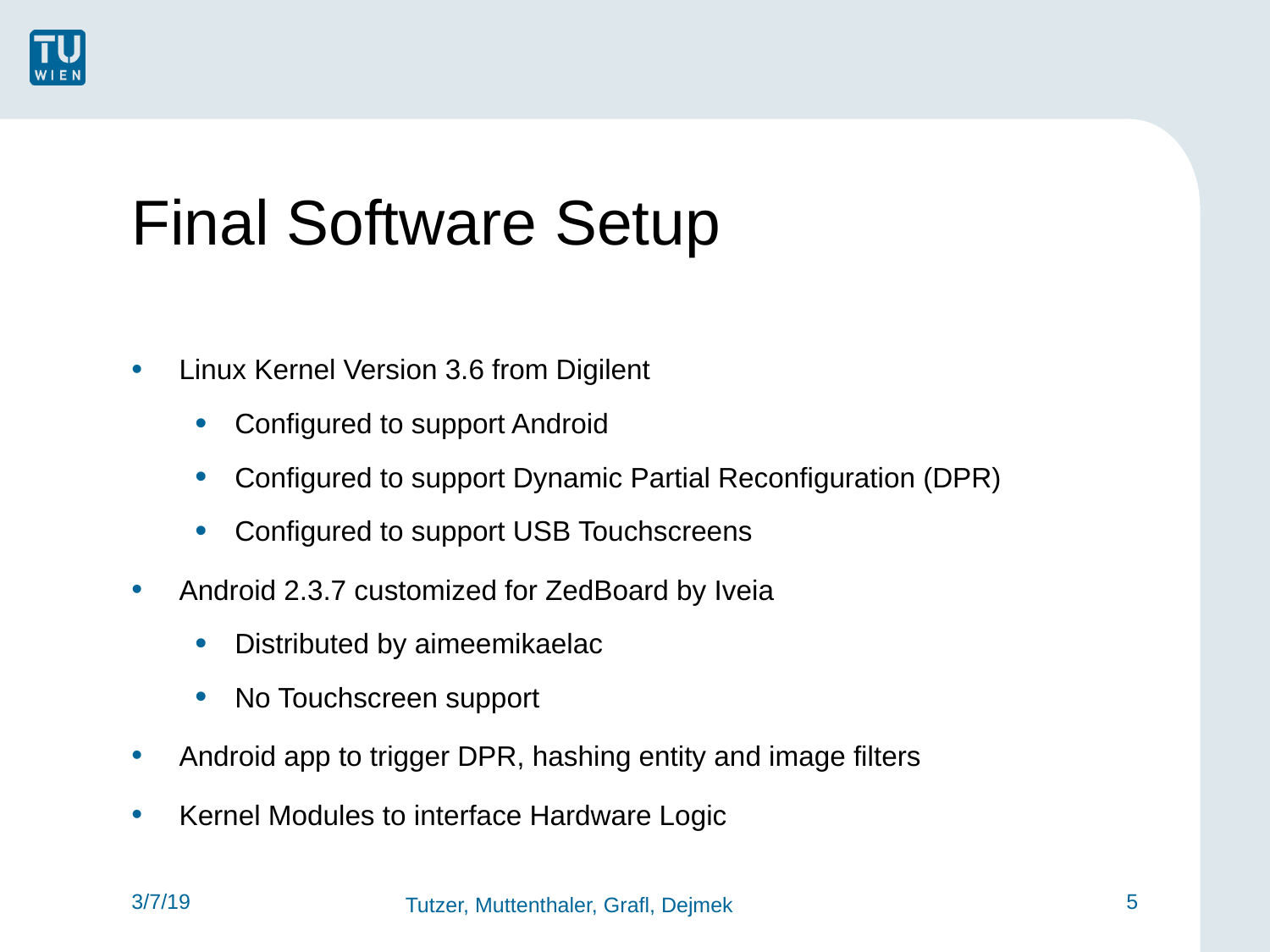

Final Software Setup
Linux Kernel Version 3.6 from Digilent
Configured to support Android
Configured to support Dynamic Partial Reconfiguration (DPR)
Configured to support USB Touchscreens
Android 2.3.7 customized for ZedBoard by Iveia
Distributed by aimeemikaelac
No Touchscreen support
Android app to trigger DPR, hashing entity and image filters
Kernel Modules to interface Hardware Logic